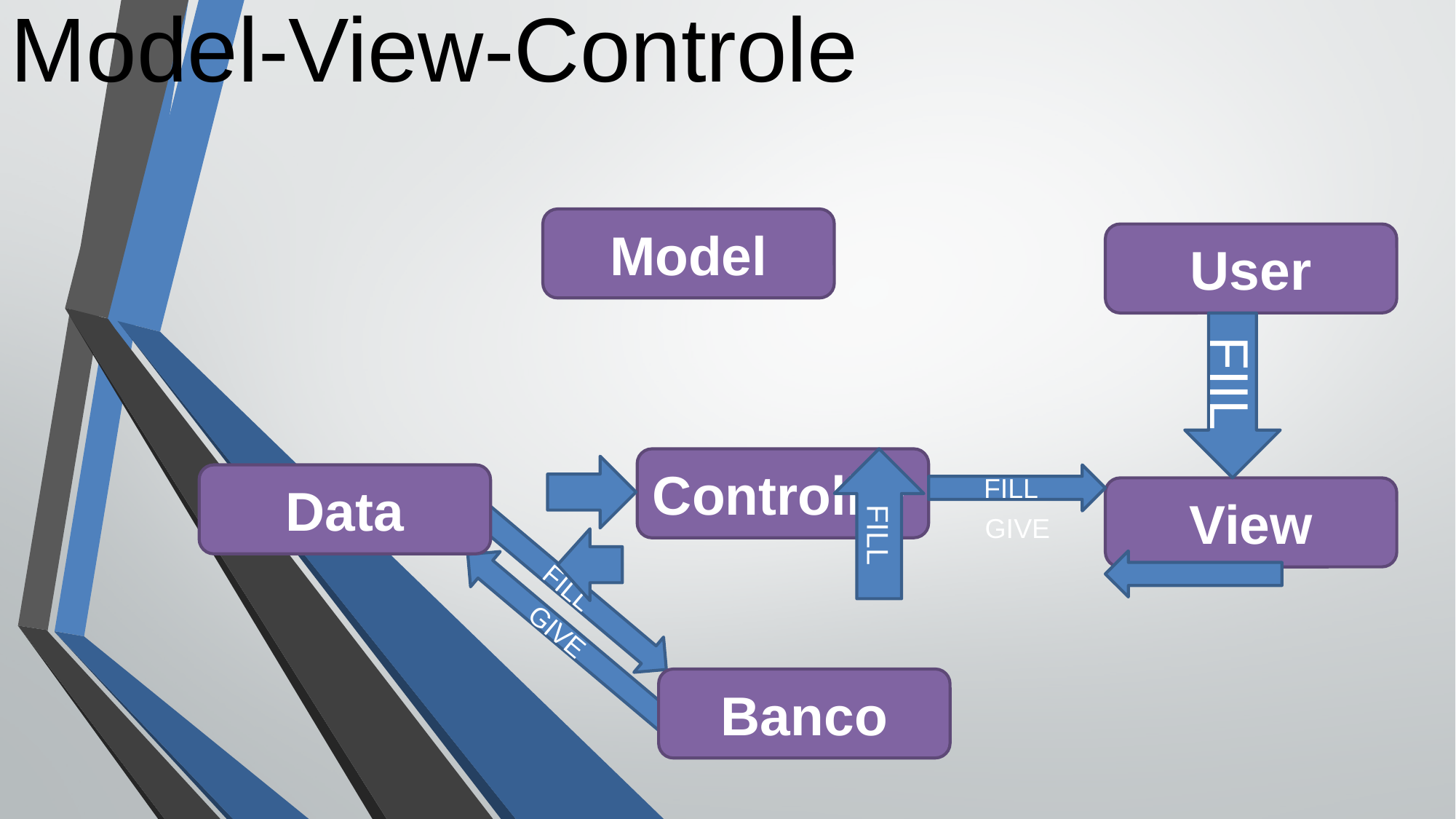

Model-View-Controle

Model
User
FIIL
Controller
FILL

Data
FILL
View
GIVE

FILL
GIVE

Banco